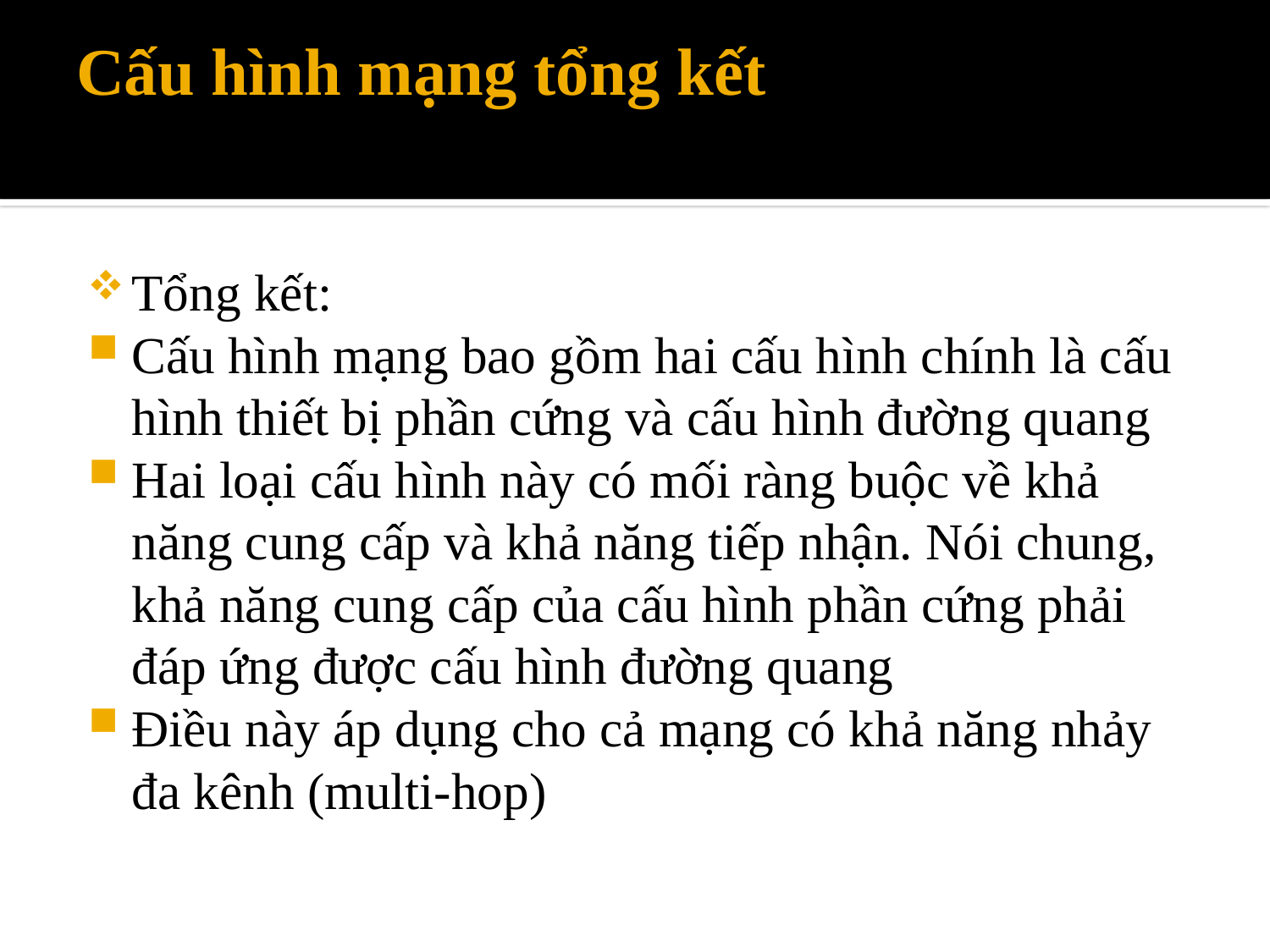

# Cấu hình mạng tổng kết
Tổng kết:
Cấu hình mạng bao gồm hai cấu hình chính là cấu hình thiết bị phần cứng và cấu hình đường quang
Hai loại cấu hình này có mối ràng buộc về khả năng cung cấp và khả năng tiếp nhận. Nói chung, khả năng cung cấp của cấu hình phần cứng phải đáp ứng được cấu hình đường quang
Điều này áp dụng cho cả mạng có khả năng nhảy đa kênh (multi-hop)